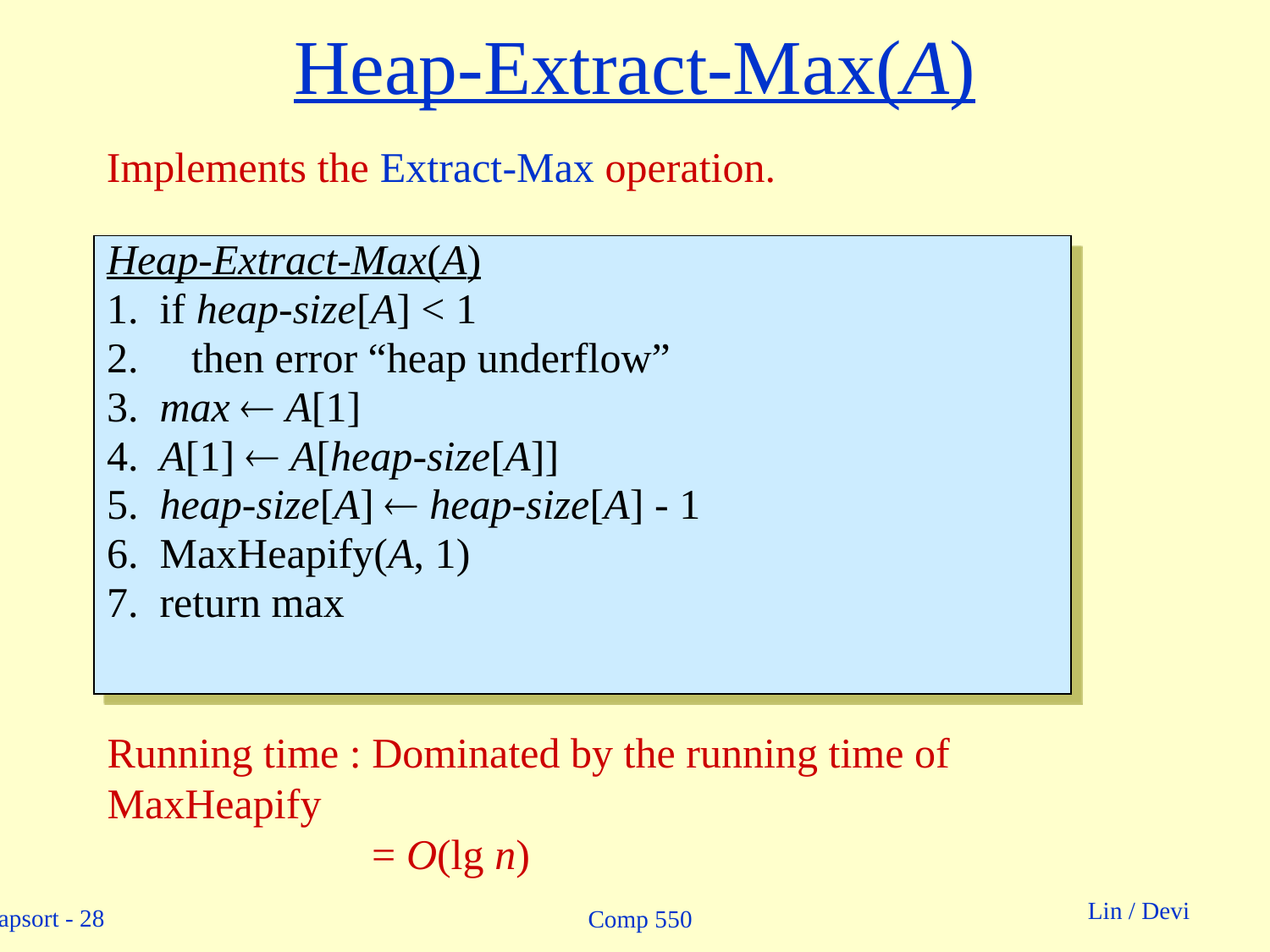

# Heap-Extract-Max(A)

Implements the Extract-Max operation.
Heap-Extract-Max(A)
1.  if heap-size[A] < 1
2.     then error “heap underflow”
3.  max ← A[1]
4.  A[1] ← A[heap-size[A]]
5.  heap-size[A] ← heap-size[A] - 1
6.  MaxHeapify(A, 1)
7.  return max

Running time : Dominated by the running time of MaxHeapify
                         = O(lg n)
Comp 550